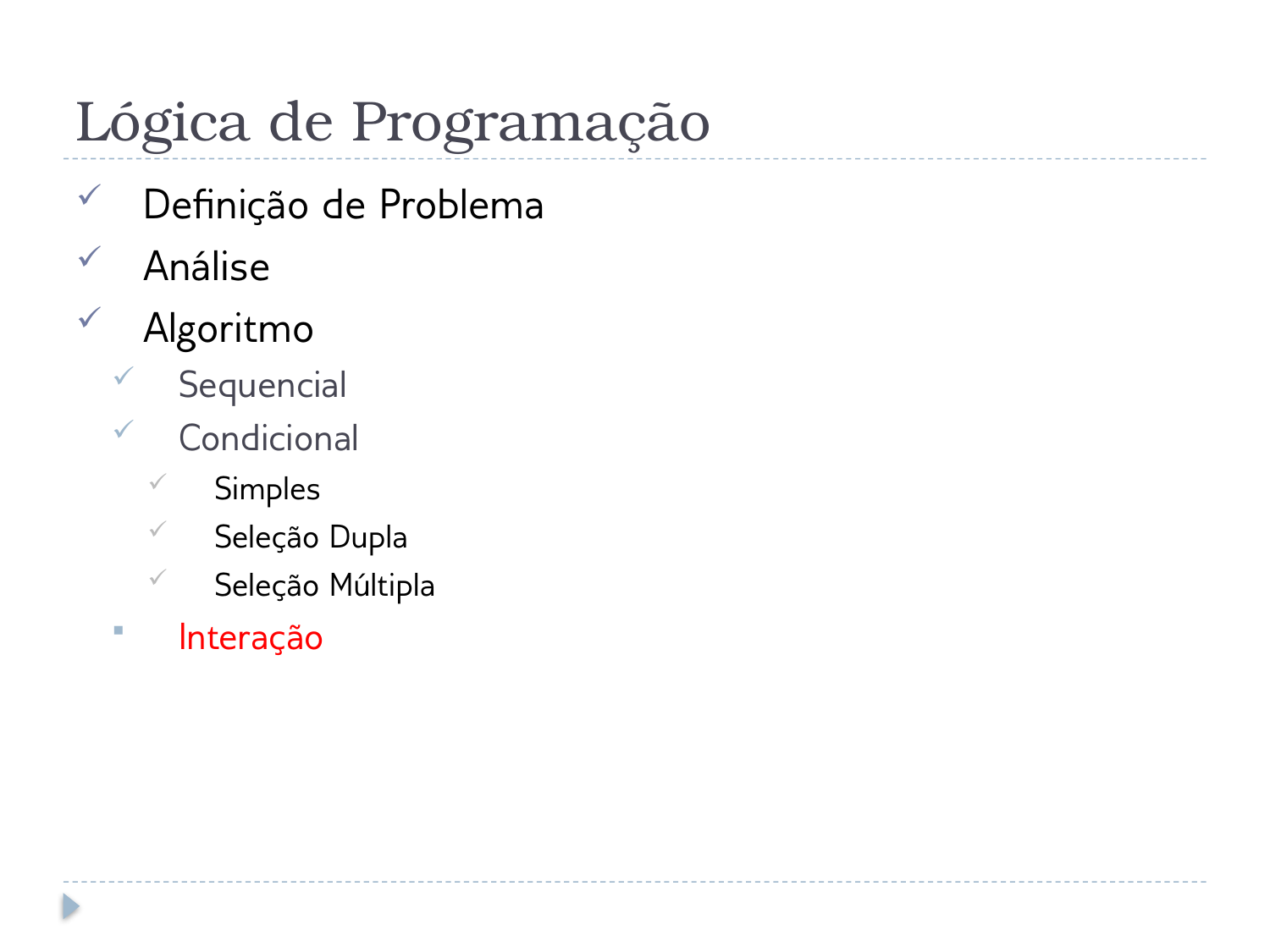

# Lógica de Programação
Definição de Problema
Análise
Algoritmo
Sequencial
Condicional
Simples
Seleção Dupla
Seleção Múltipla
Interação